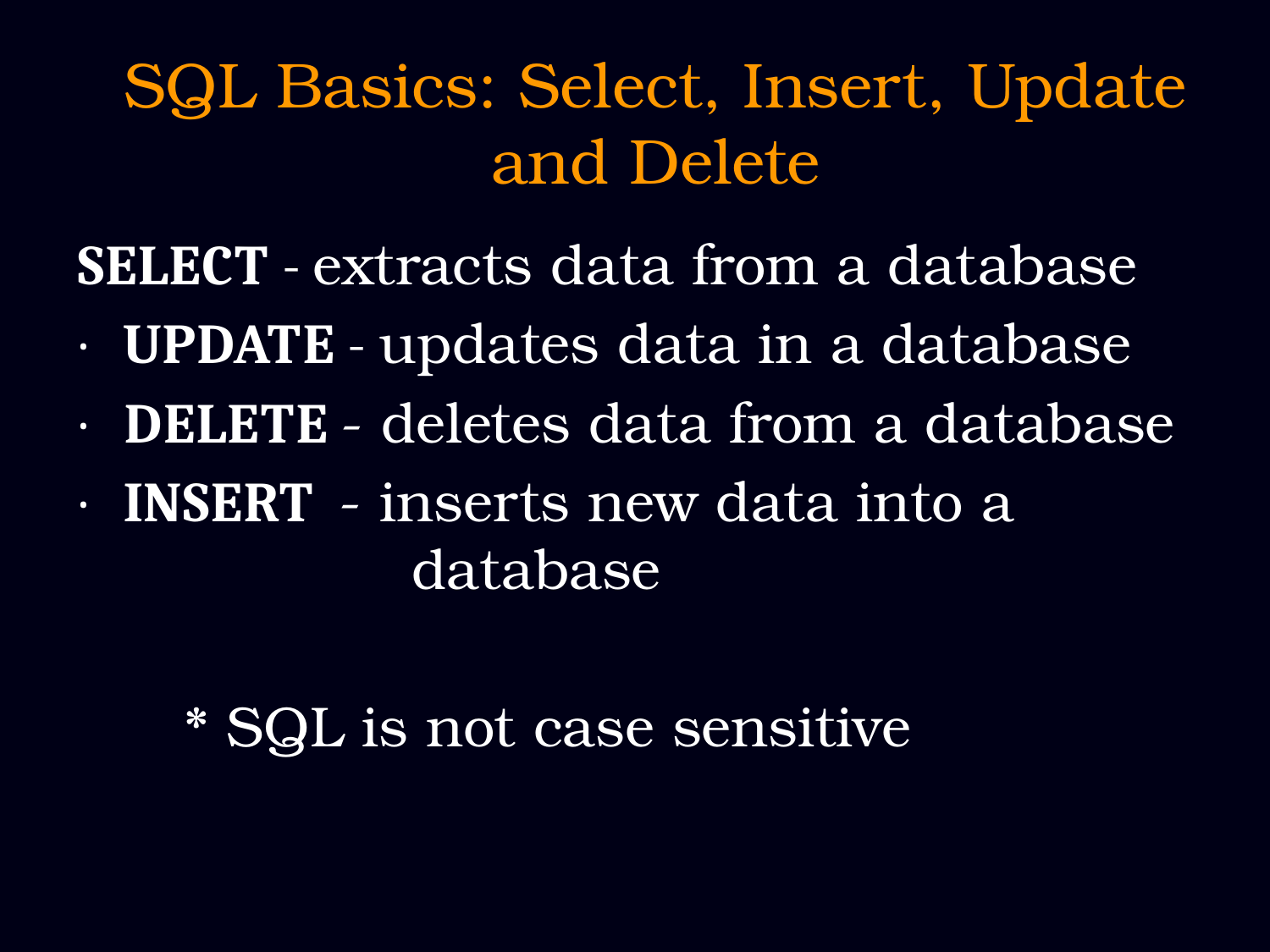

# SQL Basics: Select, Insert, Update and Delete
SELECT - extracts data from a database
·	UPDATE - updates data in a database
·	DELETE - deletes data from a database
·	INSERT  - inserts new data into a                          database

      * SQL is not case sensitive